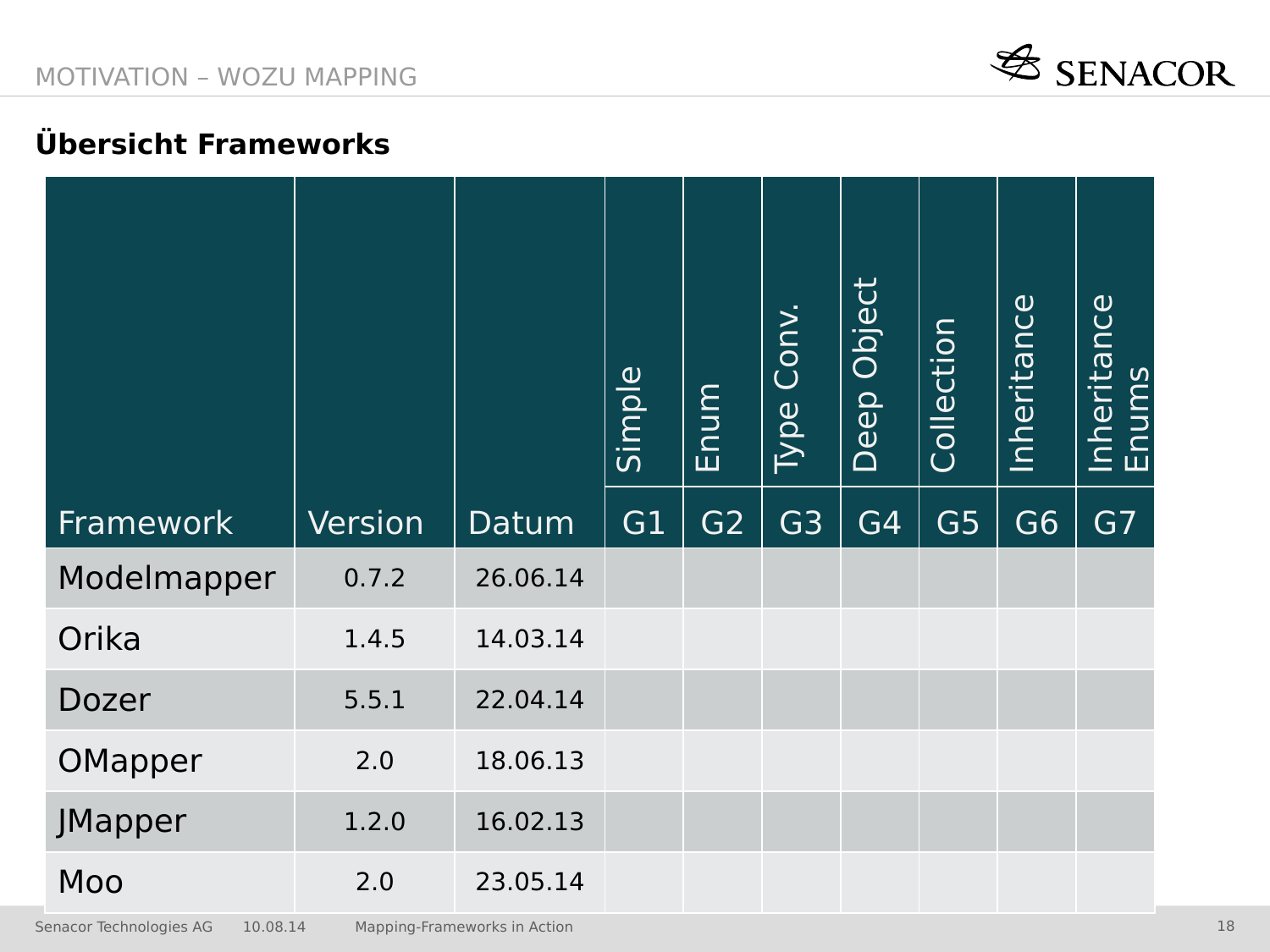

Motivation – Wozu Mapping
# Übersicht Frameworks
| Framework | Version | Datum | Simple | Enum | Type Conv. | Deep Object | Collection | Inheritance | Inheritance Enums |
| --- | --- | --- | --- | --- | --- | --- | --- | --- | --- |
|  |  |  | G1 | G2 | G3 | G4 | G5 | G6 | G7 |
| Modelmapper | 0.7.2 | 26.06.14 |  |  |  |  |  |  |  |
| Orika | 1.4.5 | 14.03.14 |  |  |  |  |  |  |  |
| Dozer | 5.5.1 | 22.04.14 |  |  |  |  |  |  |  |
| OMapper | 2.0 | 18.06.13 |  |  |  |  |  |  |  |
| JMapper | 1.2.0 | 16.02.13 |  |  |  |  |  |  |  |
| Moo | 2.0 | 23.05.14 |  |  |  |  |  |  |  |
10.08.14
Mapping-Frameworks in Action
18